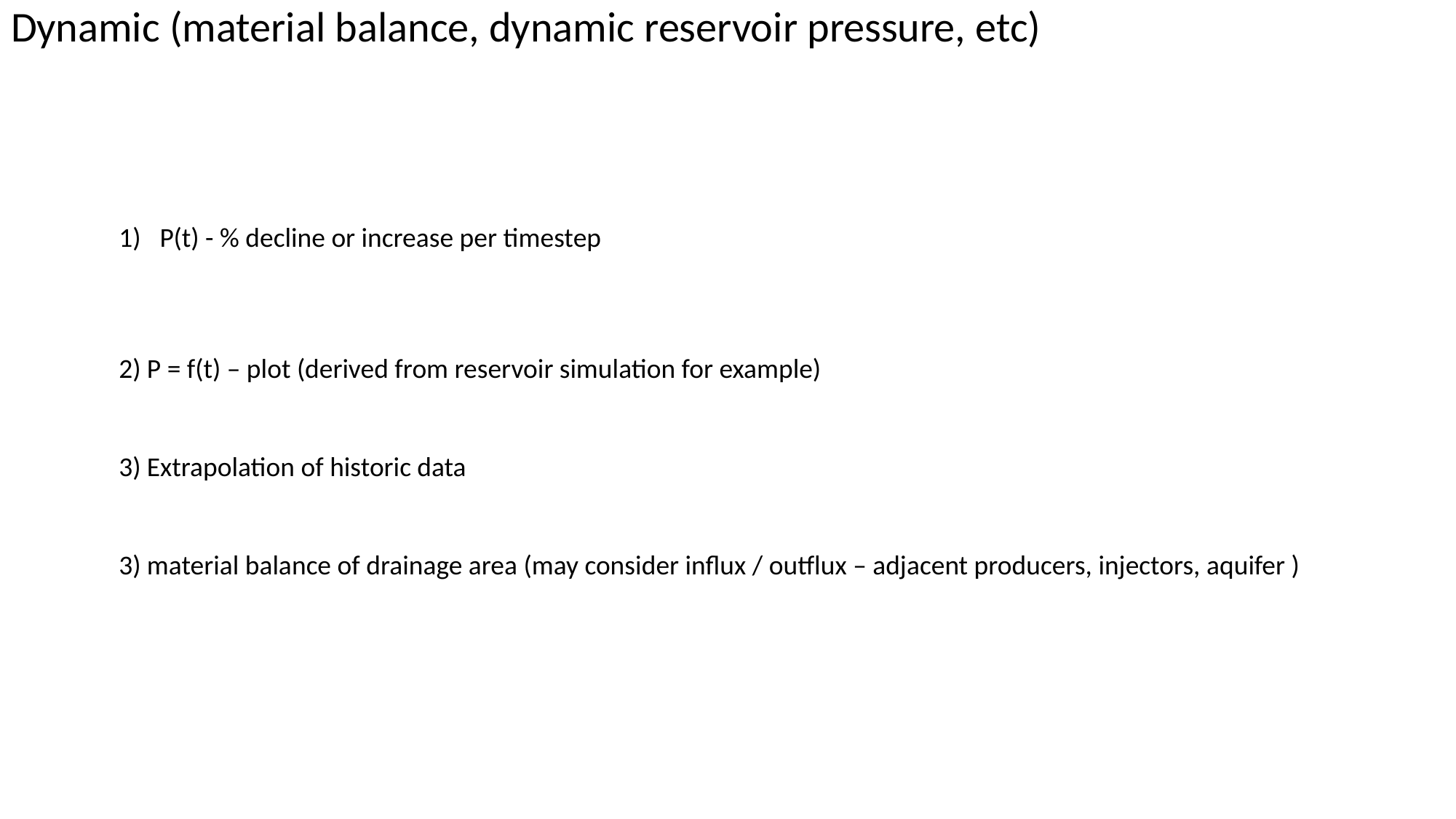

# Dynamic (material balance, dynamic reservoir pressure, etc)
P(t) - % decline or increase per timestep

2) P = f(t) – plot (derived from reservoir simulation for example)

3) Extrapolation of historic data

3) material balance of drainage area (may consider influx / outflux – adjacent producers, injectors, aquifer )